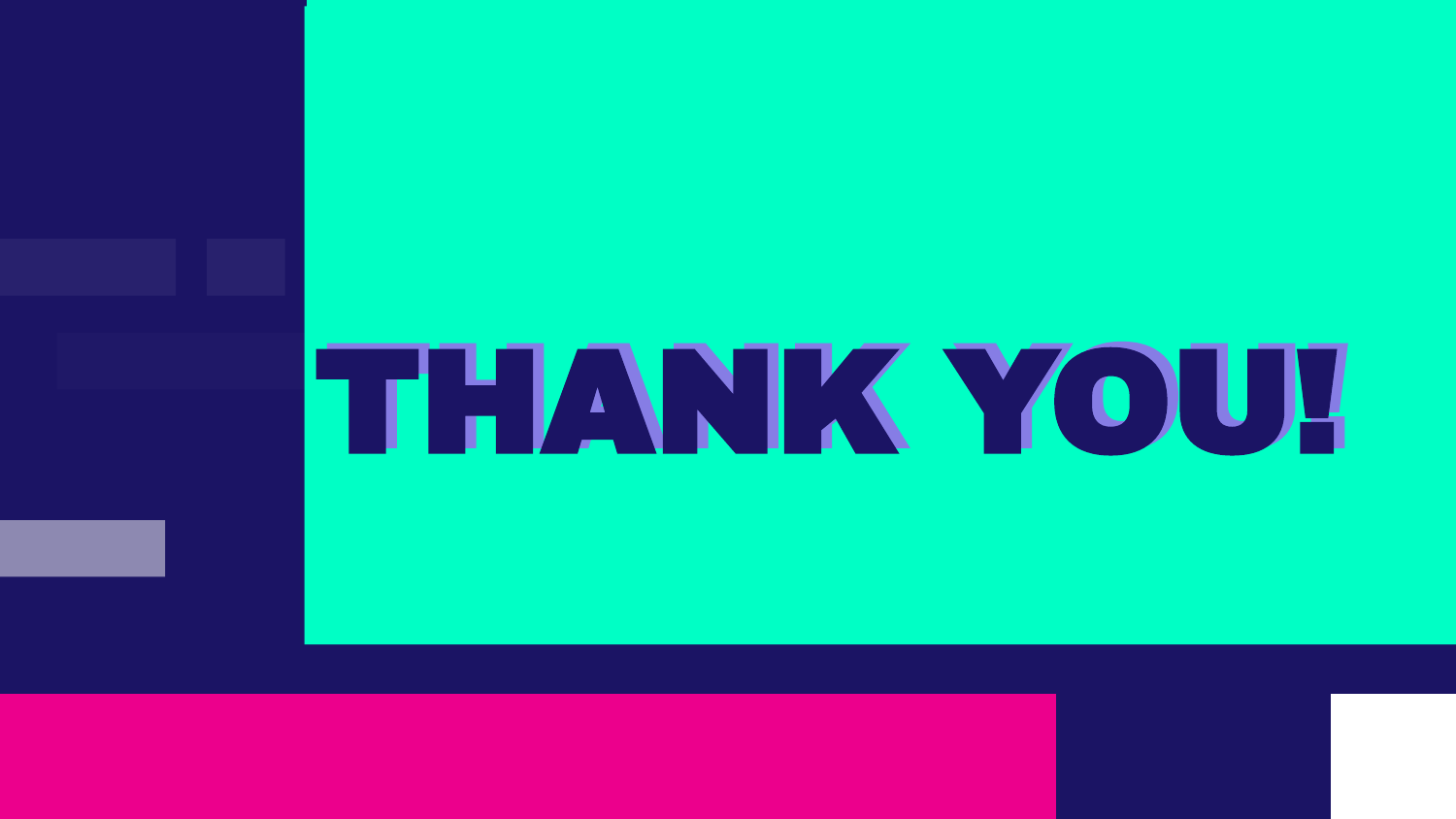

THANK YOU!
# THANK YOU!

Please, keep this slide for attribution.